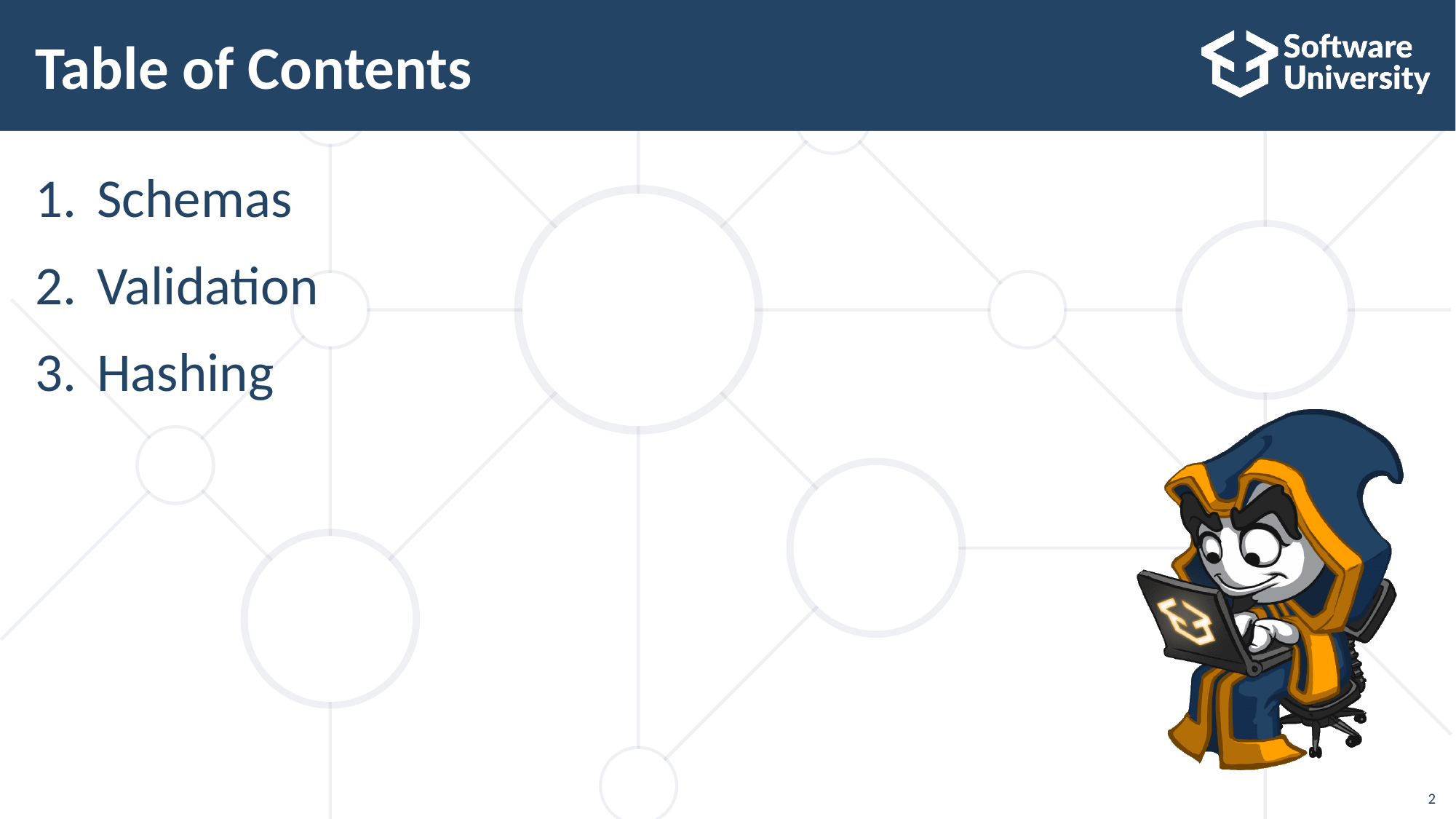

# Table of Contents
Schemas
Validation
Hashing
2